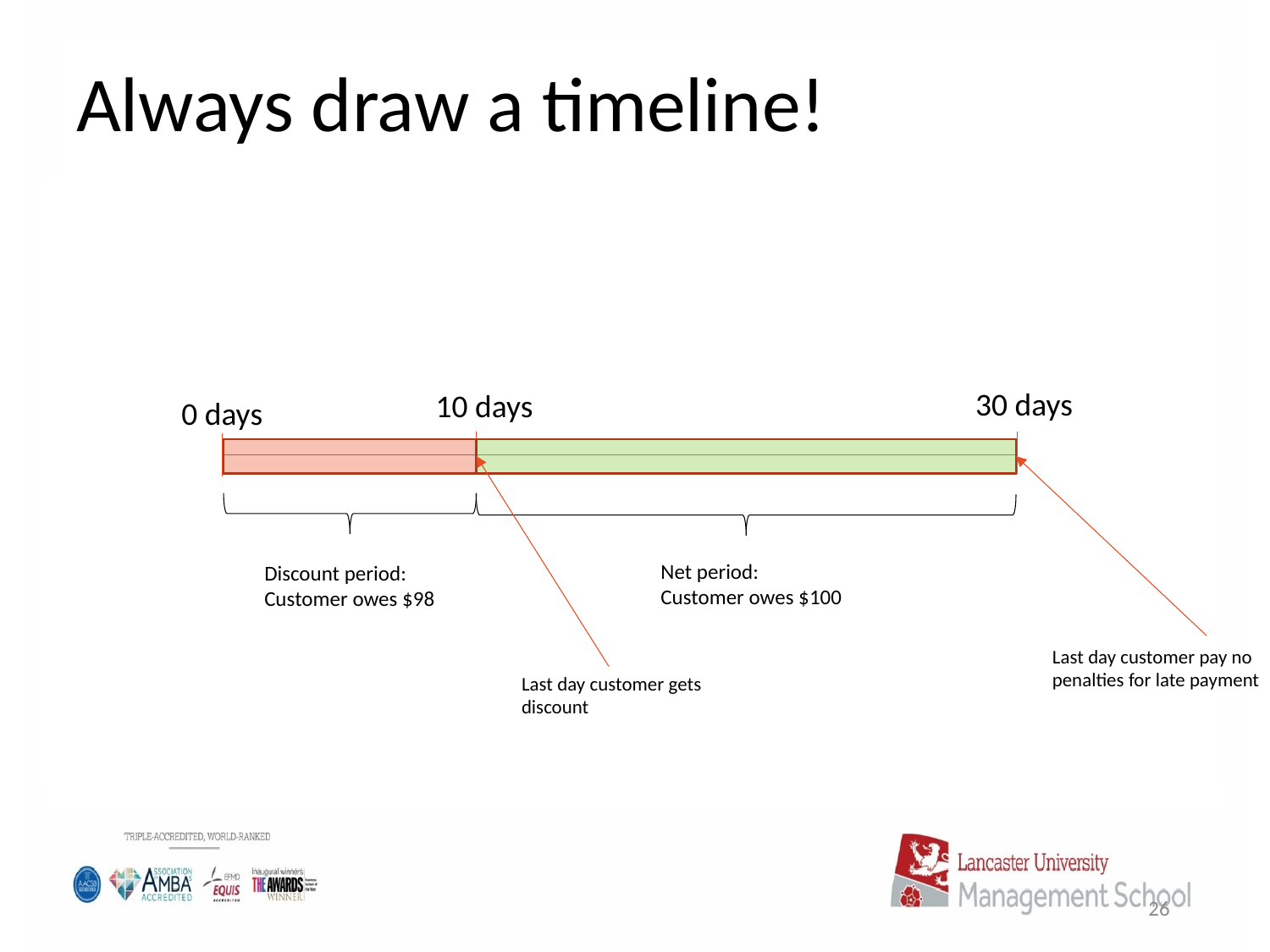

# Always draw a timeline!

30 days
10 days

0 days

Net period:
Customer owes $100
Discount period:
Customer owes $98
Last day customer pay no penalties for late payment
Last day customer gets discount
26